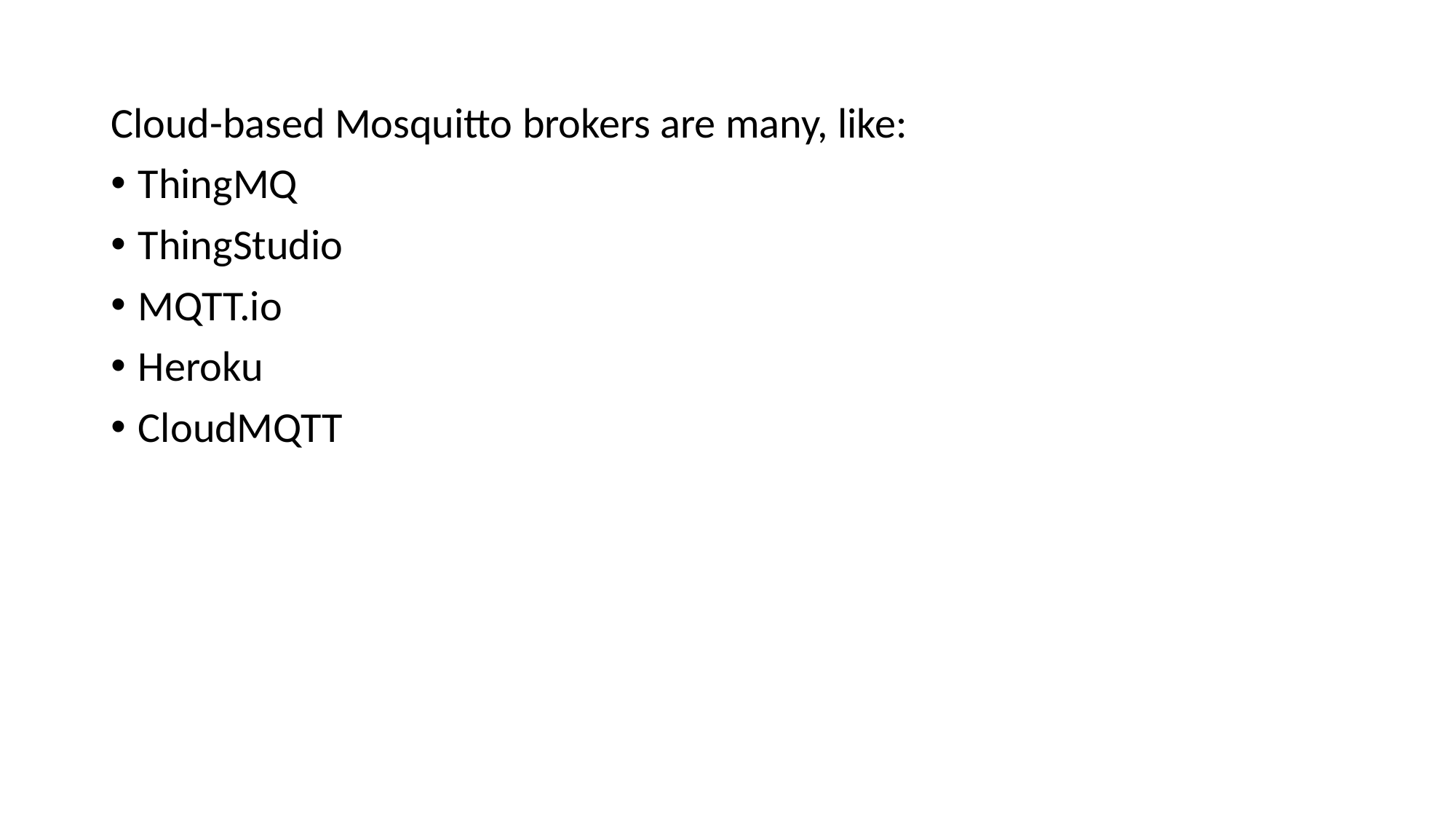

Cloud-based Mosquitto brokers are many, like:
ThingMQ
ThingStudio
MQTT.io
Heroku
CloudMQTT